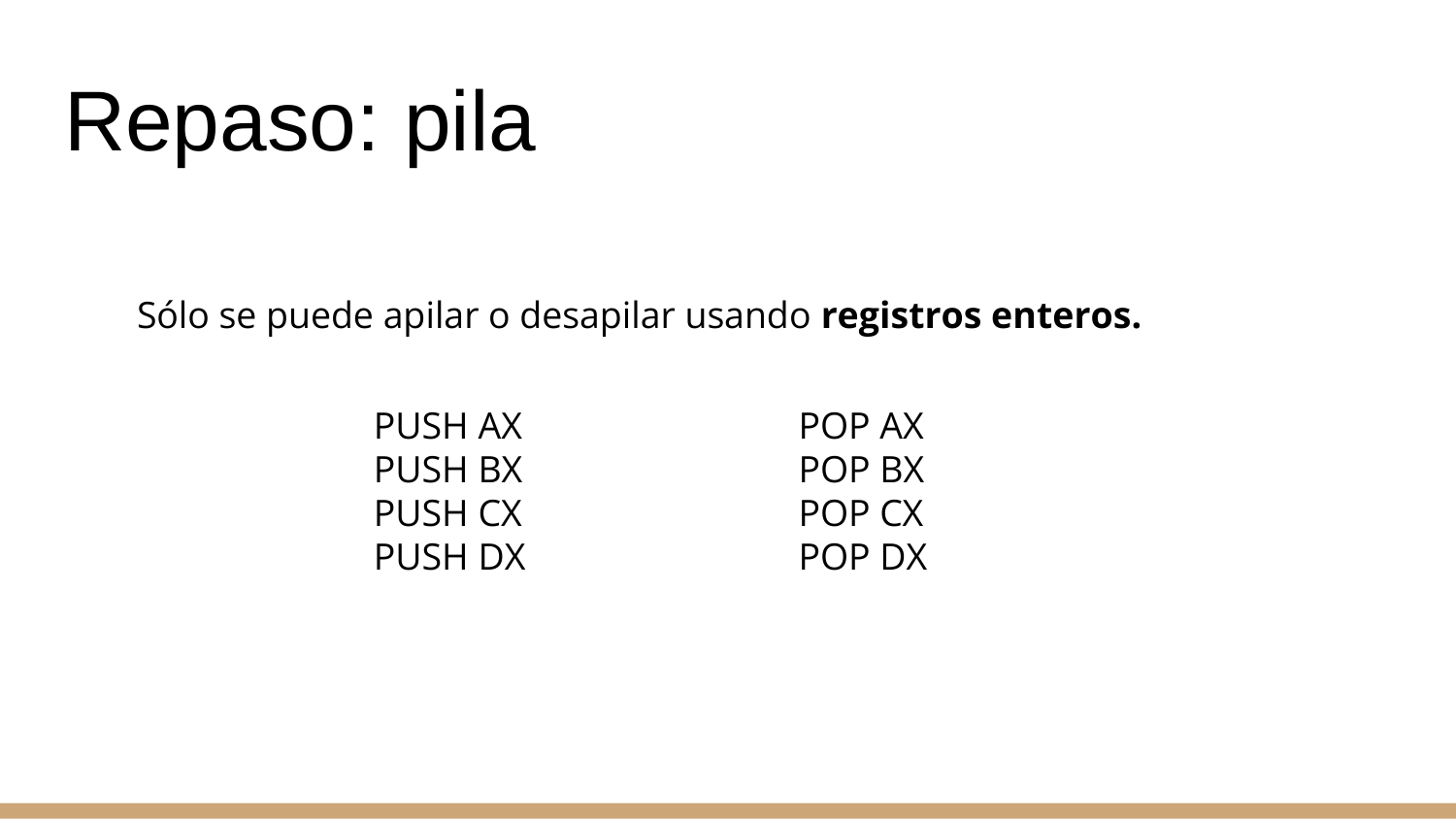

# Repaso: pila

Sólo se puede apilar o desapilar usando registros enteros.
PUSH AX
PUSH BX
PUSH CX
PUSH DX
POP AX
POP BX
POP CX
POP DX